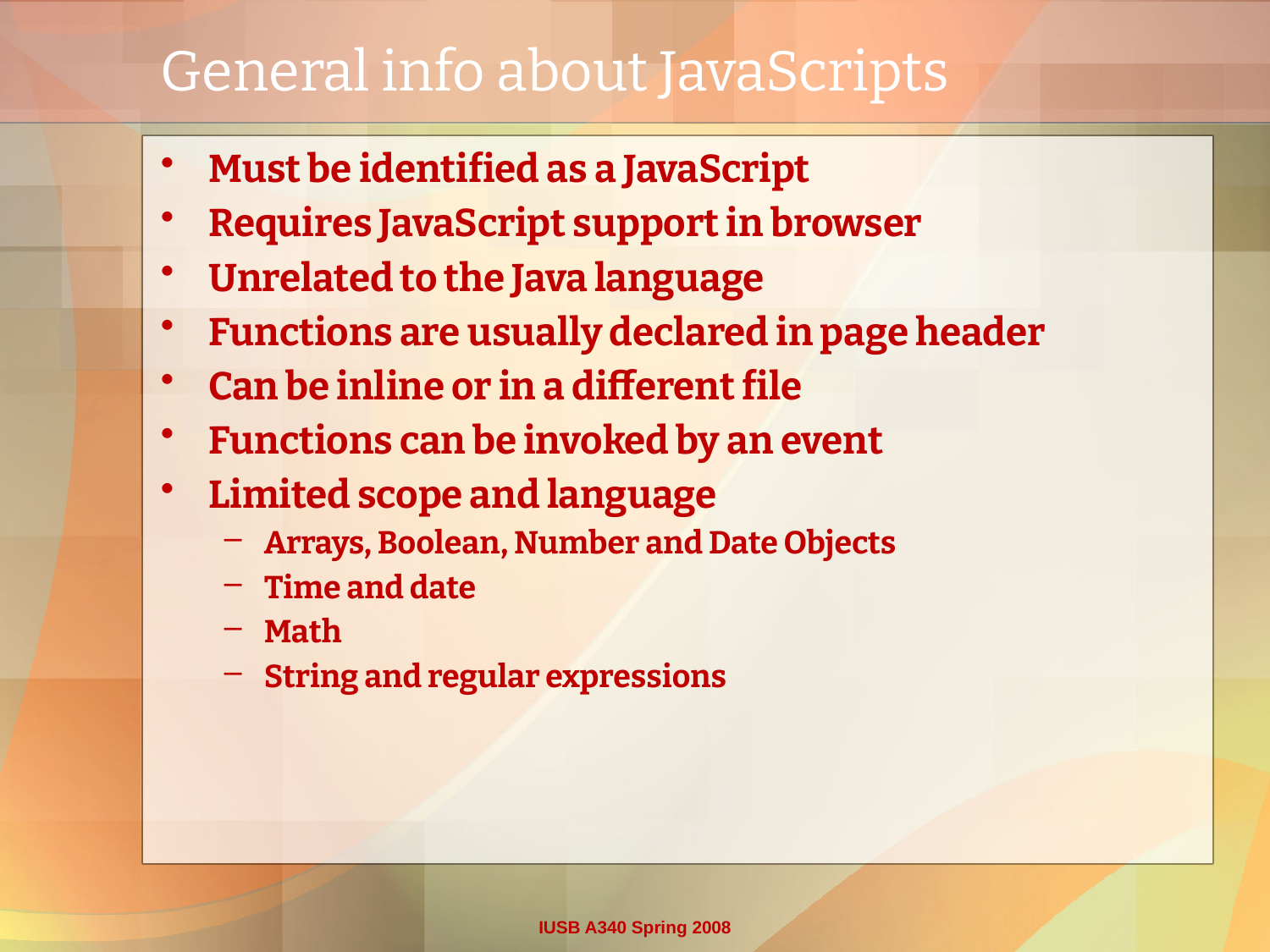

# General info about JavaScripts
Must be identified as a JavaScript
Requires JavaScript support in browser
Unrelated to the Java language
Functions are usually declared in page header
Can be inline or in a different file
Functions can be invoked by an event
Limited scope and language
Arrays, Boolean, Number and Date Objects
Time and date
Math
String and regular expressions

IUSB A340 Spring 2008